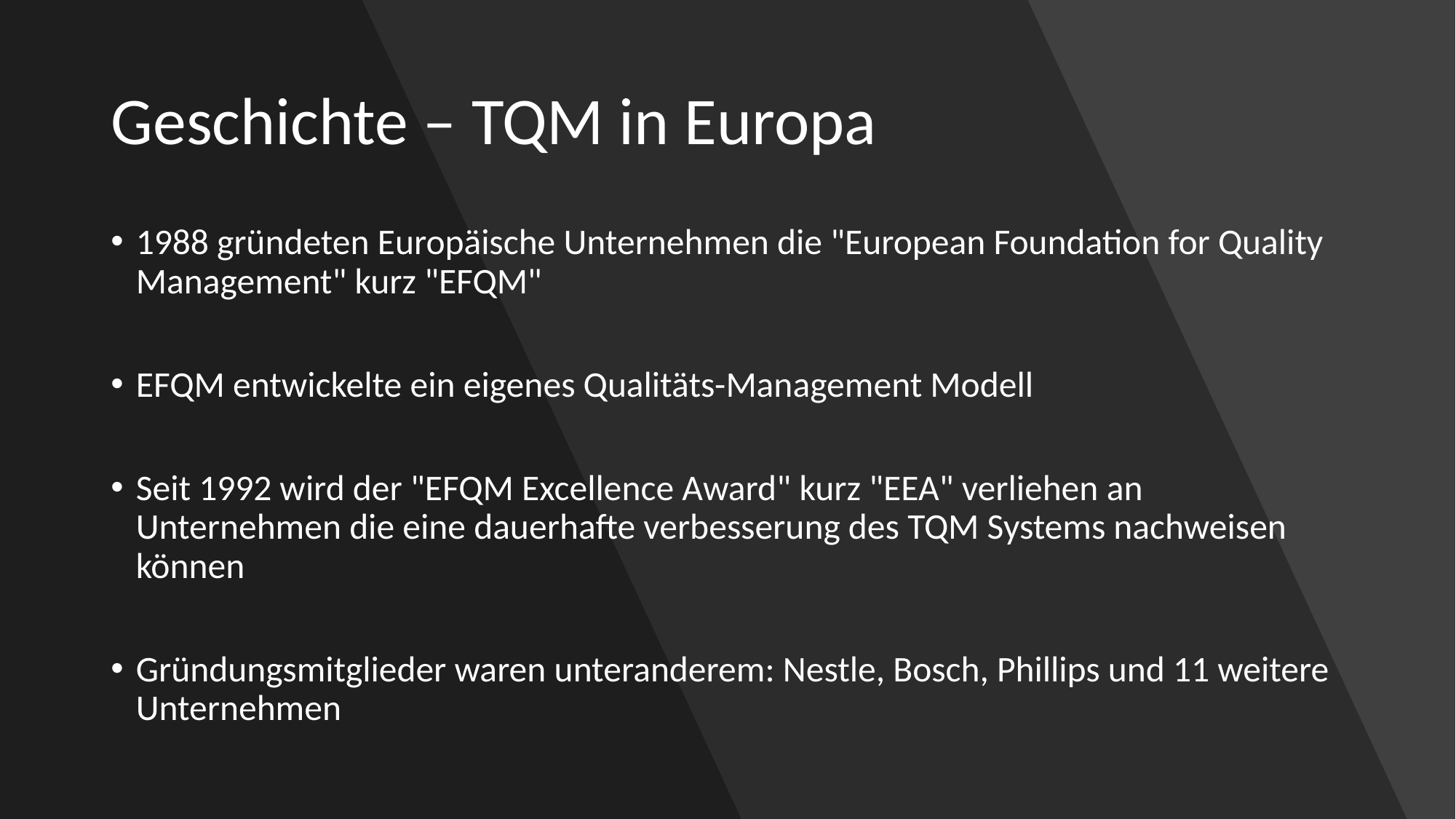

# Geschichte – TQM in Europa
1988 gründeten Europäische Unternehmen die "European Foundation for Quality Management" kurz "EFQM"

EFQM entwickelte ein eigenes Qualitäts-Management Modell

Seit 1992 wird der "EFQM Excellence Award" kurz "EEA" verliehen an Unternehmen die eine dauerhafte verbesserung des TQM Systems nachweisen können

Gründungsmitglieder waren unteranderem: Nestle, Bosch, Phillips und 11 weitere Unternehmen